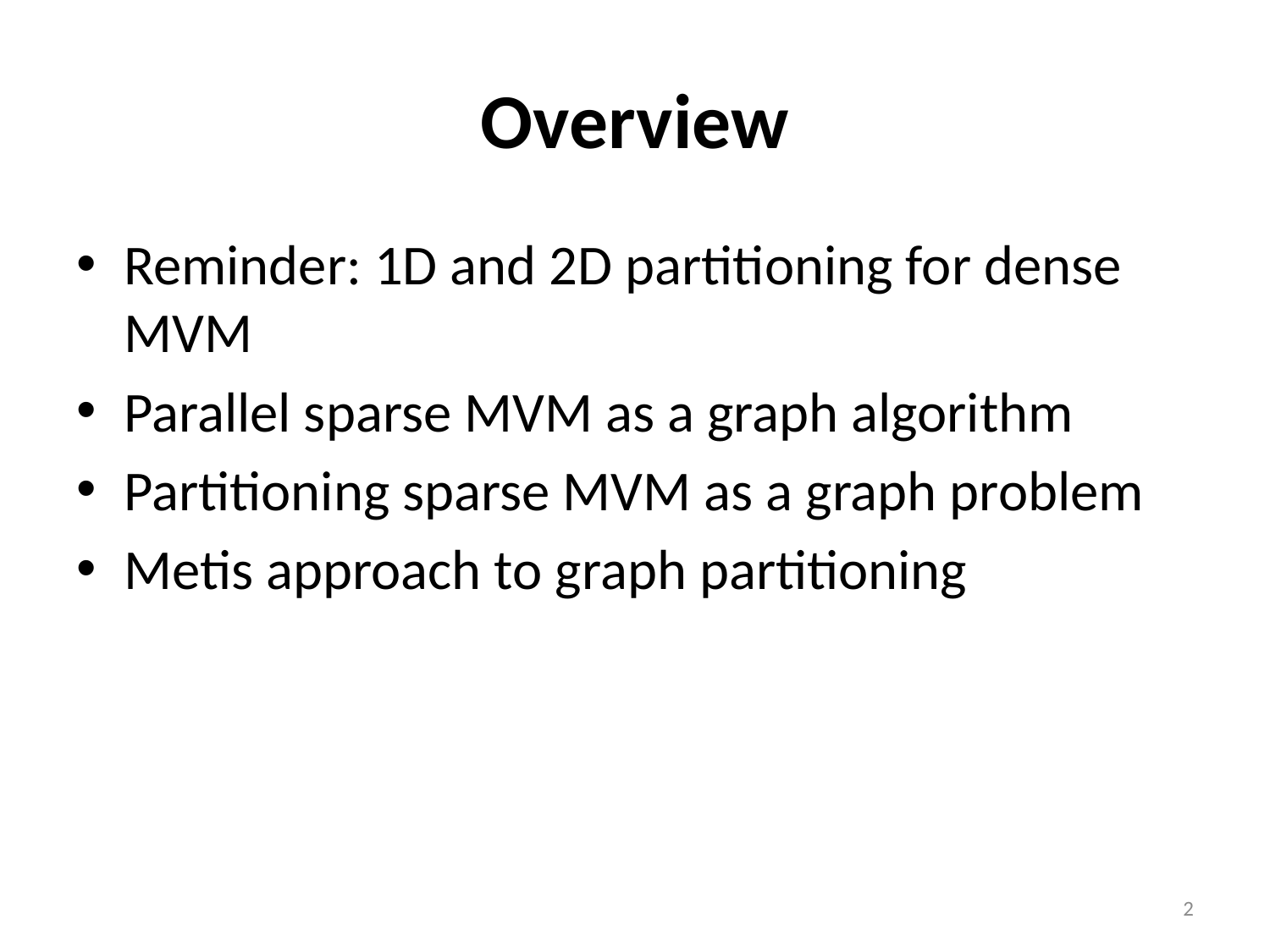

# Overview
Reminder: 1D and 2D partitioning for dense MVM
Parallel sparse MVM as a graph algorithm
Partitioning sparse MVM as a graph problem
Metis approach to graph partitioning
2